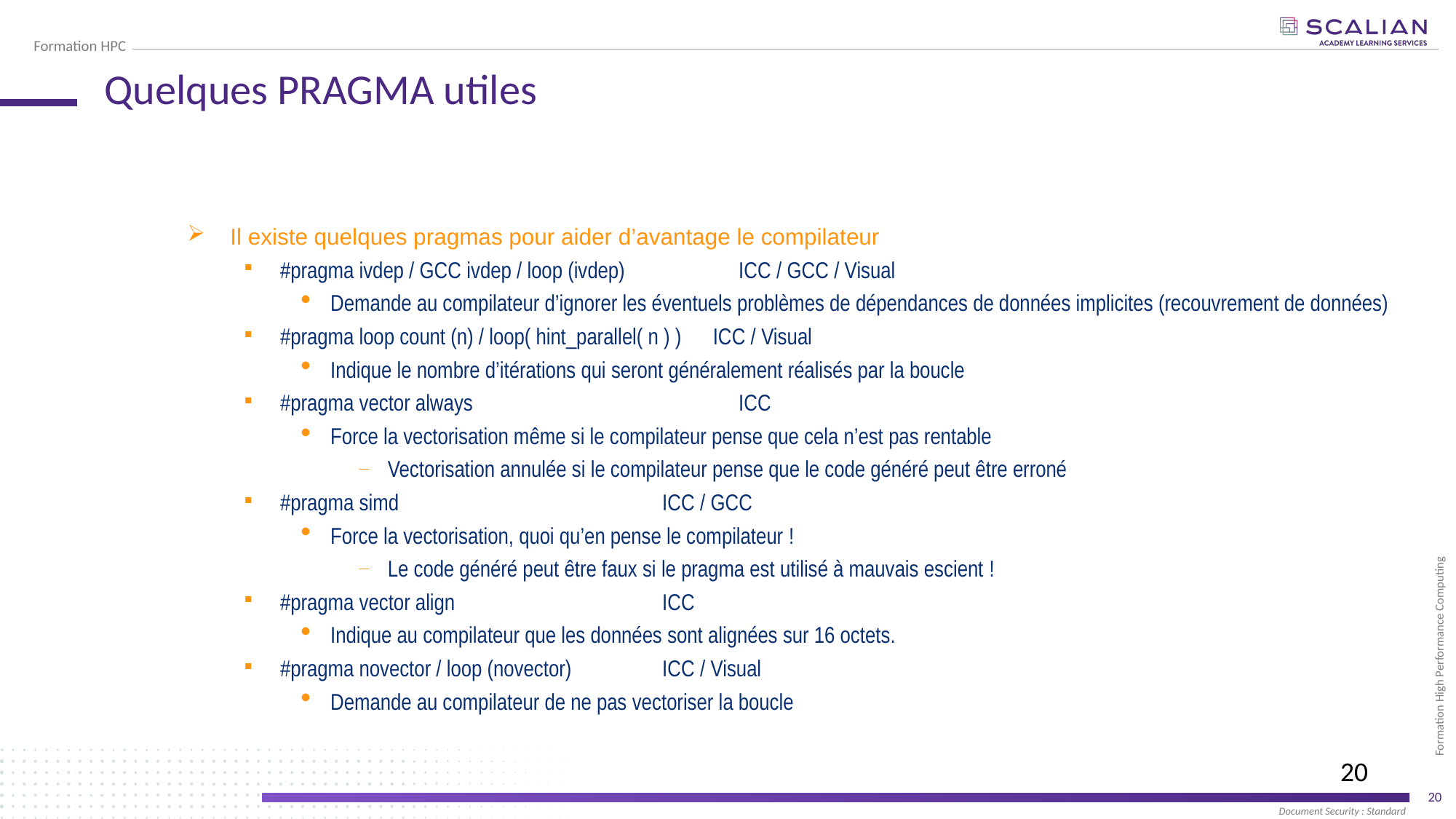

# Quelques PRAGMA utiles

Il existe quelques pragmas pour aider d’avantage le compilateur
#pragma ivdep / GCC ivdep / loop (ivdep)            	ICC / GCC / Visual
Demande au compilateur d’ignorer les éventuels problèmes de dépendances de données implicites (recouvrement de données)
#pragma loop count (n) / loop( hint_parallel( n ) )      ICC / Visual
Indique le nombre d’itérations qui seront généralement réalisés par la boucle
#pragma vector always                                        	ICC
Force la vectorisation même si le compilateur pense que cela n’est pas rentable
Vectorisation annulée si le compilateur pense que le code généré peut être erroné
#pragma simd                                                 	ICC / GCC
Force la vectorisation, quoi qu’en pense le compilateur !
Le code généré peut être faux si le pragma est utilisé à mauvais escient !
#pragma vector align                                       	ICC
Indique au compilateur que les données sont alignées sur 16 octets.
#pragma novector / loop (novector)                 	ICC / Visual
Demande au compilateur de ne pas vectoriser la boucle
20